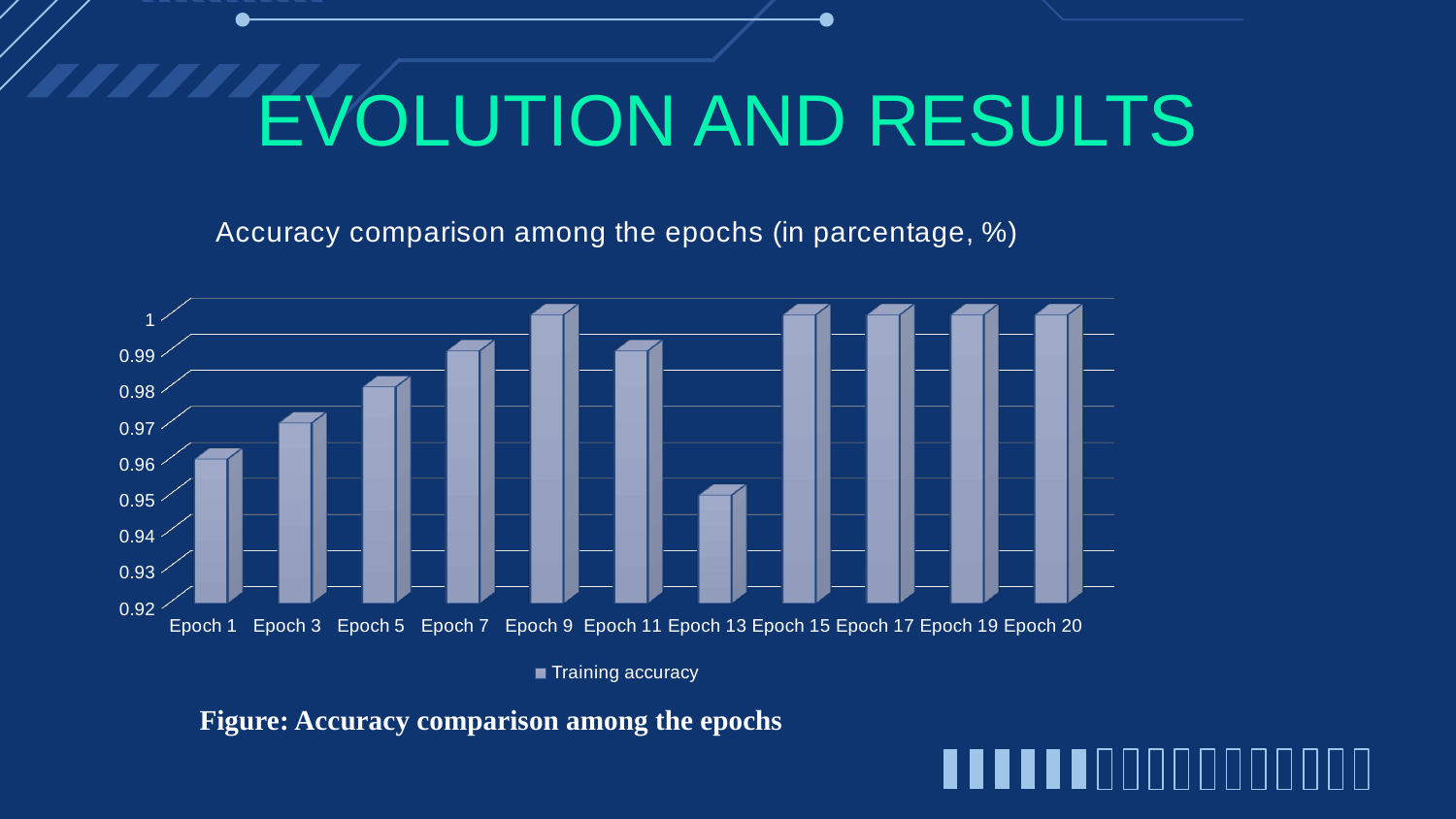

# EVOLUTION AND RESULTS

[unsupported chart]

Figure: Accuracy comparison among the epochs